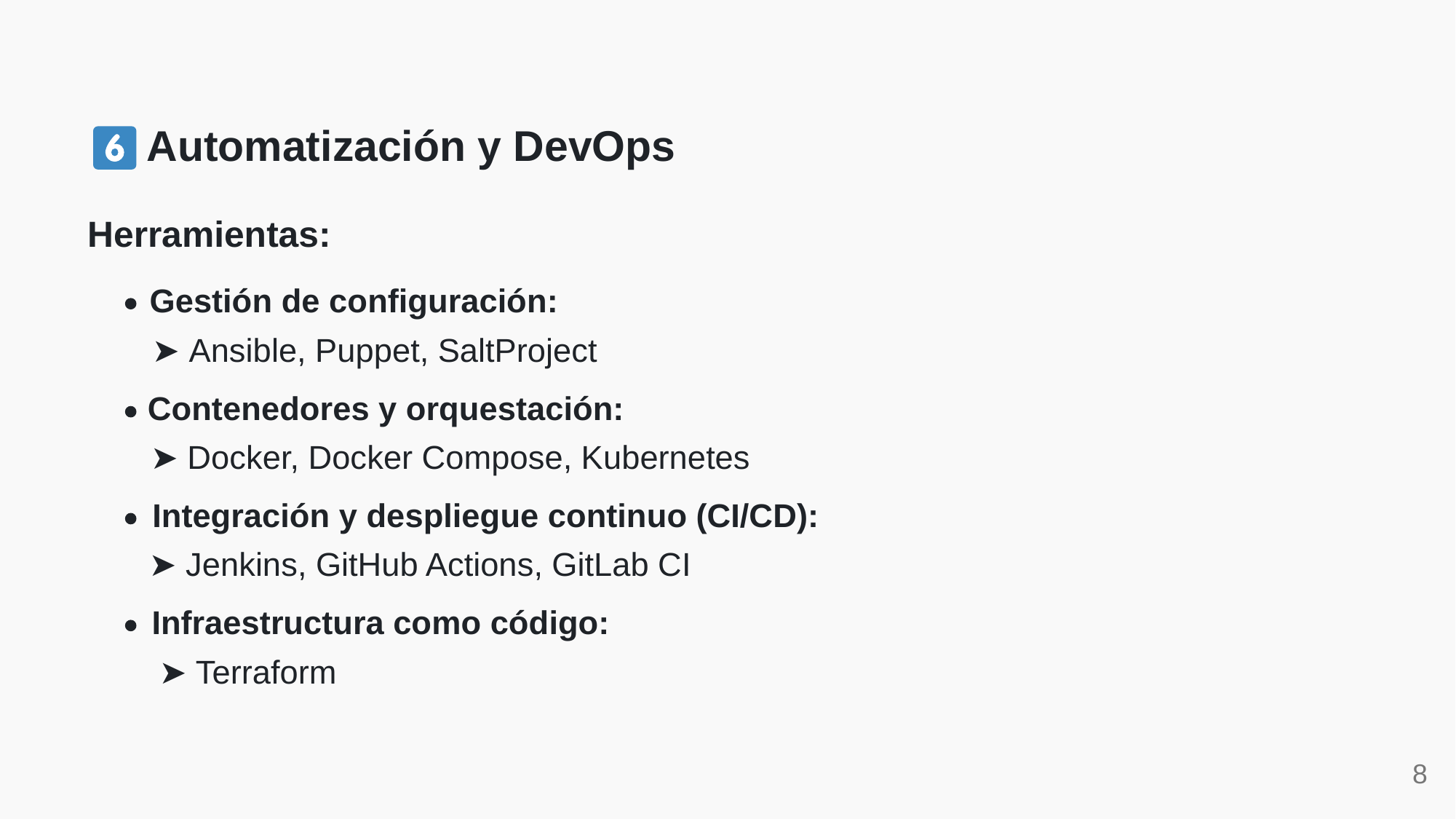

Automatización y DevOps

Herramientas:
Gestión de configuración:

➤ Ansible, Puppet, SaltProject
Contenedores y orquestación:

➤ Docker, Docker Compose, Kubernetes
Integración y despliegue continuo (CI/CD):

➤ Jenkins, GitHub Actions, GitLab CI
Infraestructura como código:

➤ Terraform
8